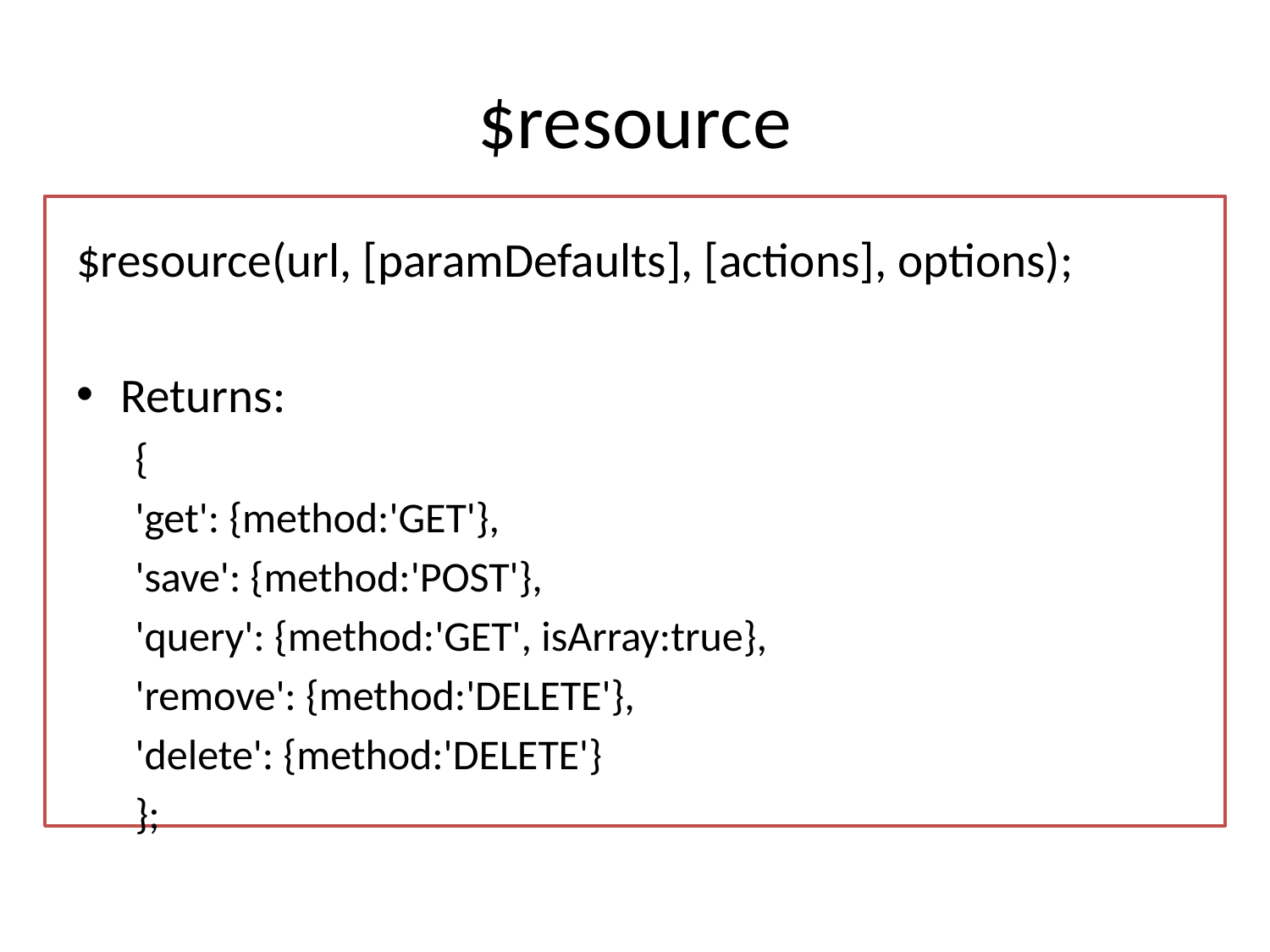

# $resource

$resource(url, [paramDefaults], [actions], options);

Returns:
{
	'get': {method:'GET'},
	'save': {method:'POST'},
	'query': {method:'GET', isArray:true},
	'remove': {method:'DELETE'},
	'delete': {method:'DELETE'}
};